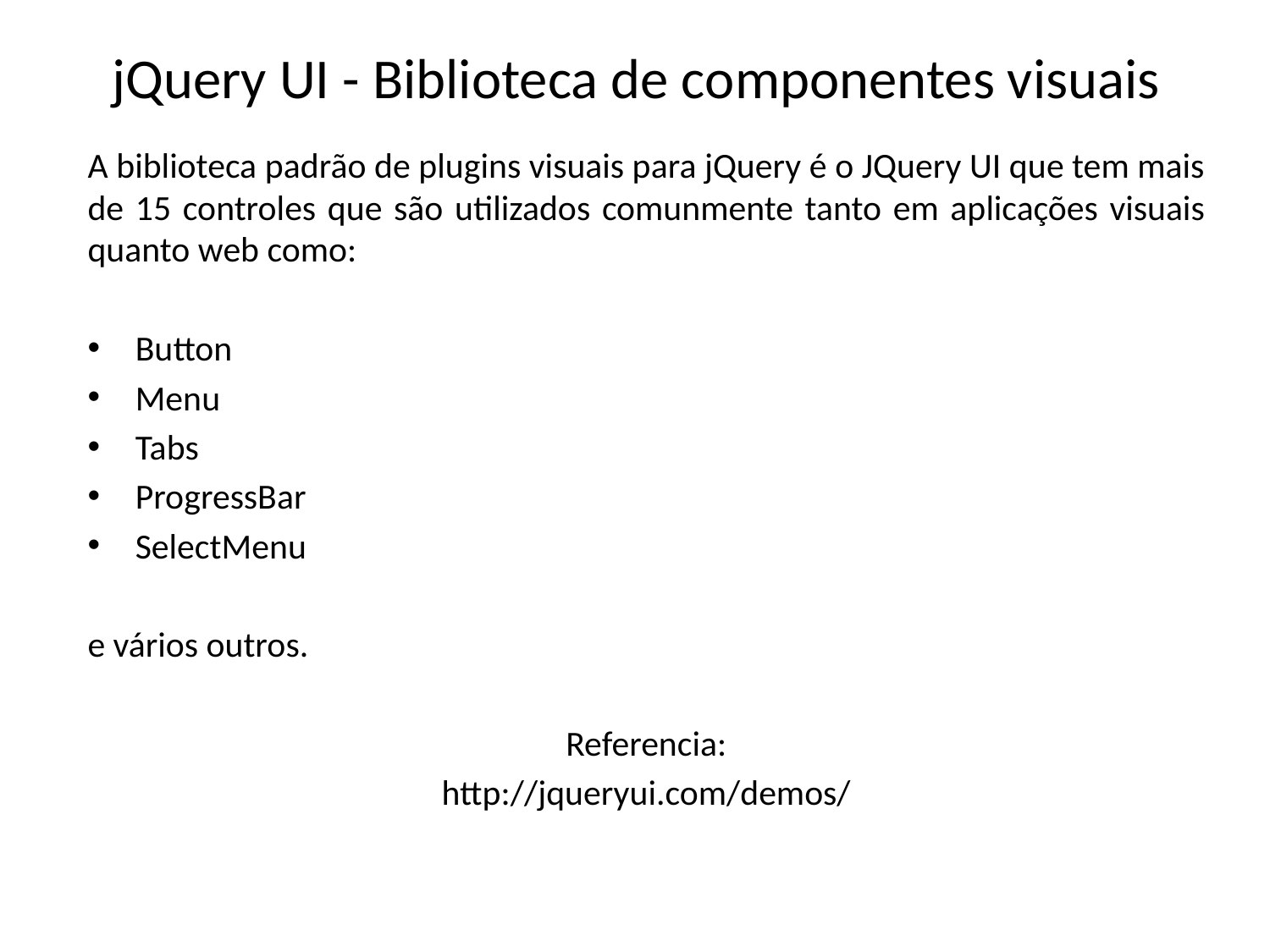

# jQuery UI - Biblioteca de componentes visuais
A biblioteca padrão de plugins visuais para jQuery é o JQuery UI que tem mais de 15 controles que são utilizados comunmente tanto em aplicações visuais quanto web como:

Button
Menu
Tabs
ProgressBar
SelectMenu

e vários outros.

Referencia:
http://jqueryui.com/demos/